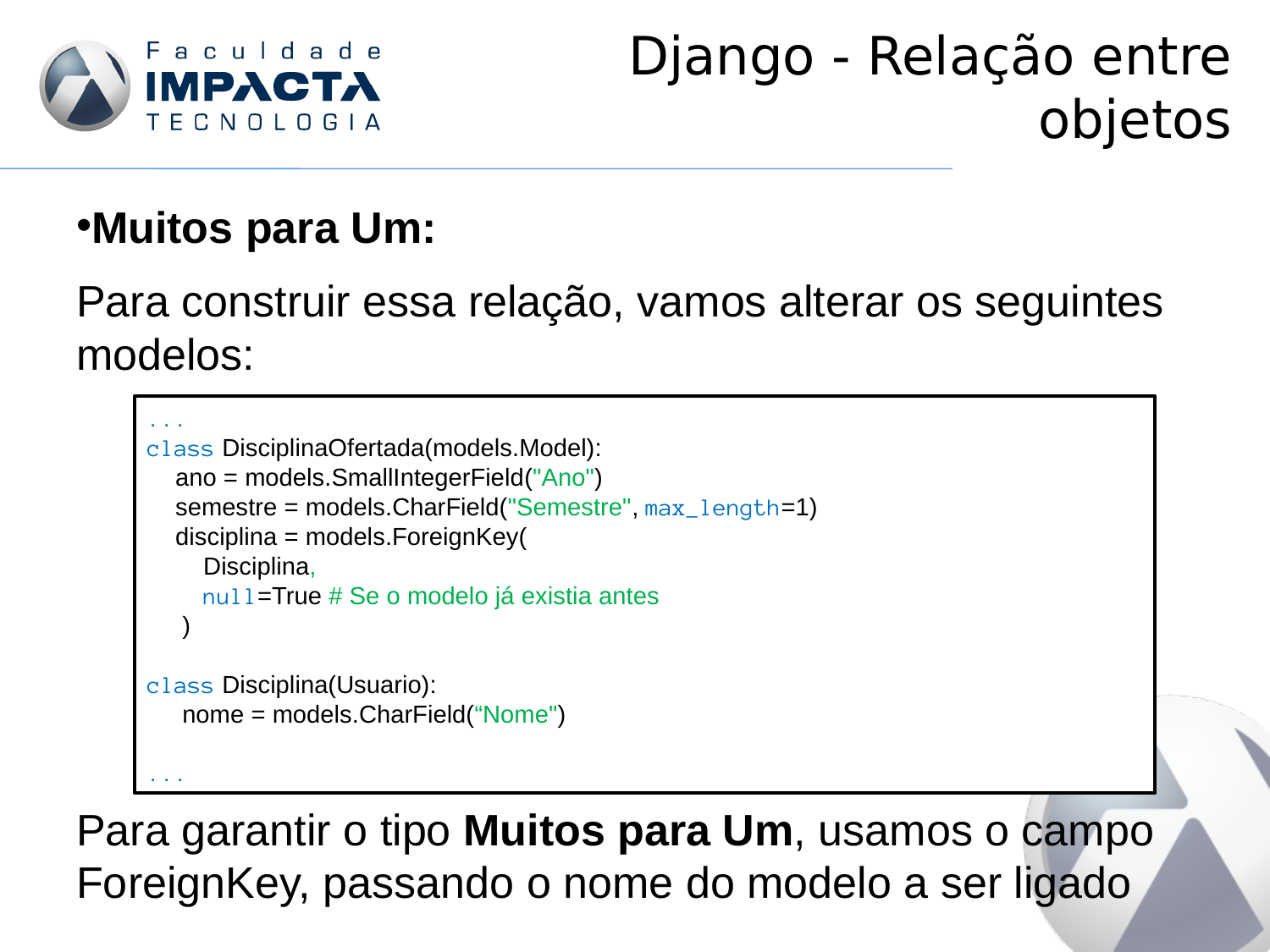

# Django - Relação entre objetos
Muitos para Um:
Para construir essa relação, vamos alterar os seguintes modelos:
Para garantir o tipo Muitos para Um, usamos o campo ForeignKey, passando o nome do modelo a ser ligado
...
class DisciplinaOfertada(models.Model):
    ano = models.SmallIntegerField("Ano")
    semestre = models.CharField("Semestre", max_length=1)
    disciplina = models.ForeignKey(
        Disciplina,
        null=True # Se o modelo já existia antes
     )

class Disciplina(Usuario):
     nome = models.CharField(“Nome")

...